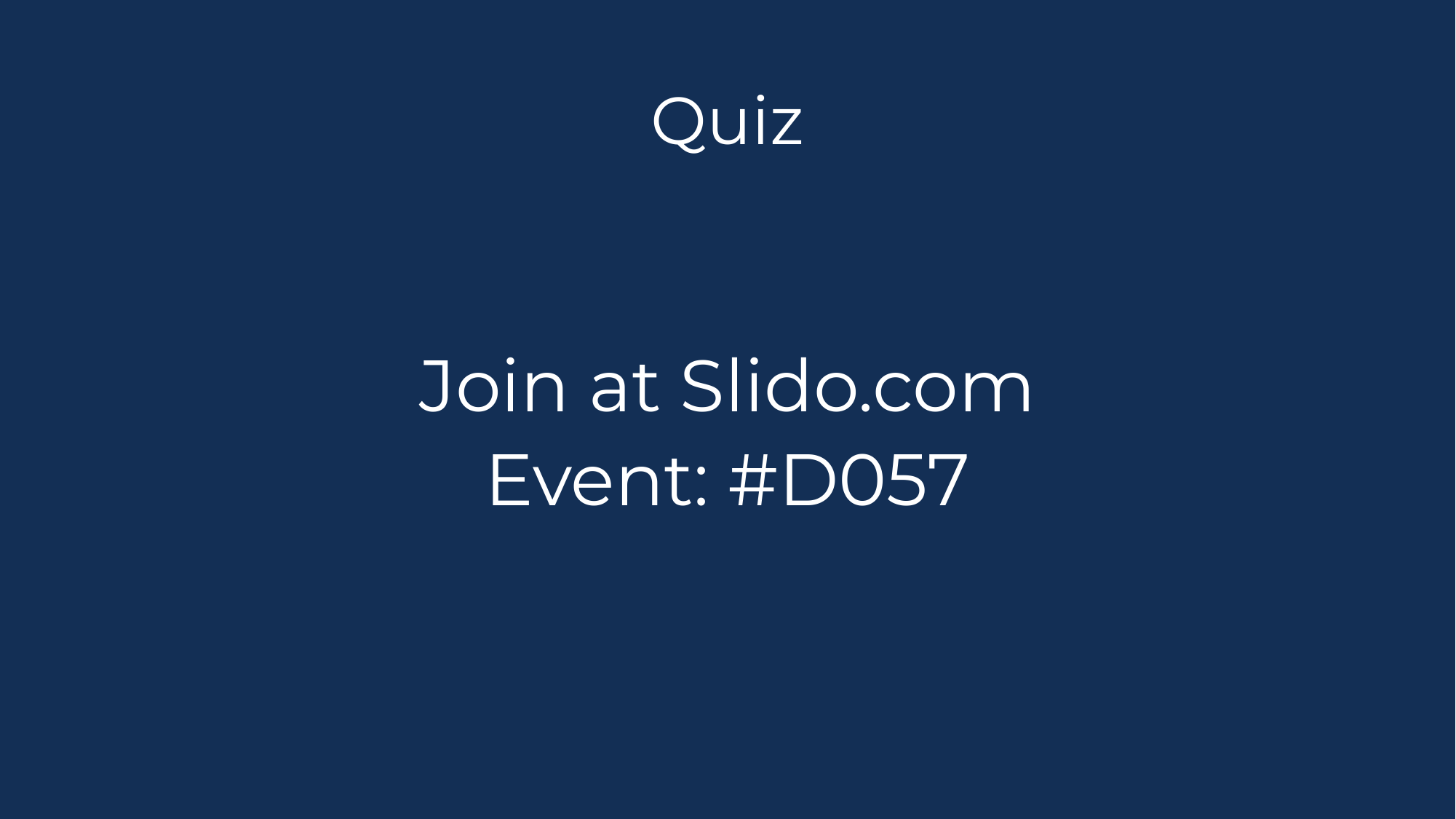

# Quiz
Join at Slido.com
Event: #D057